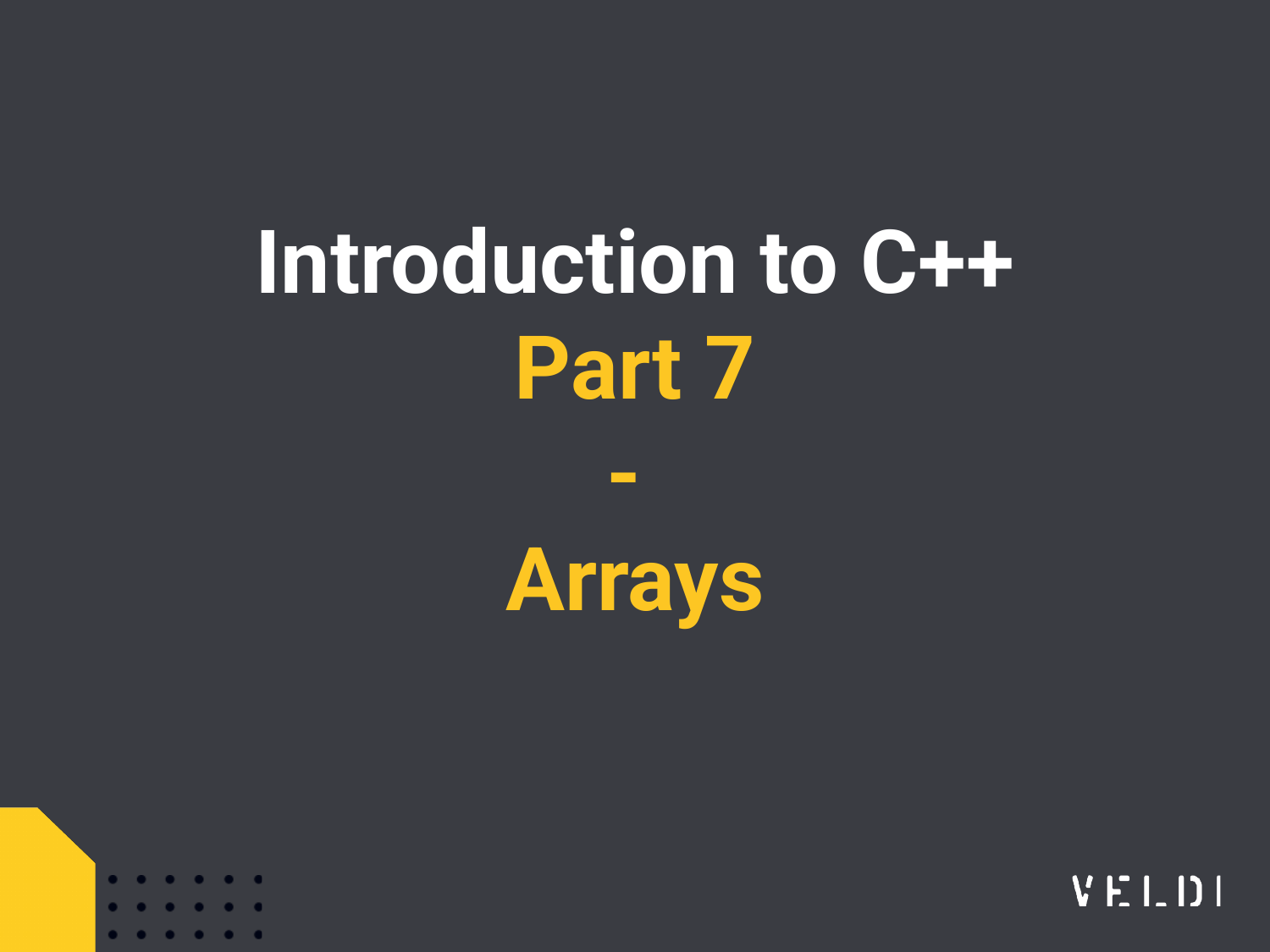

Introduction to C++
Part 7
-
Arrays